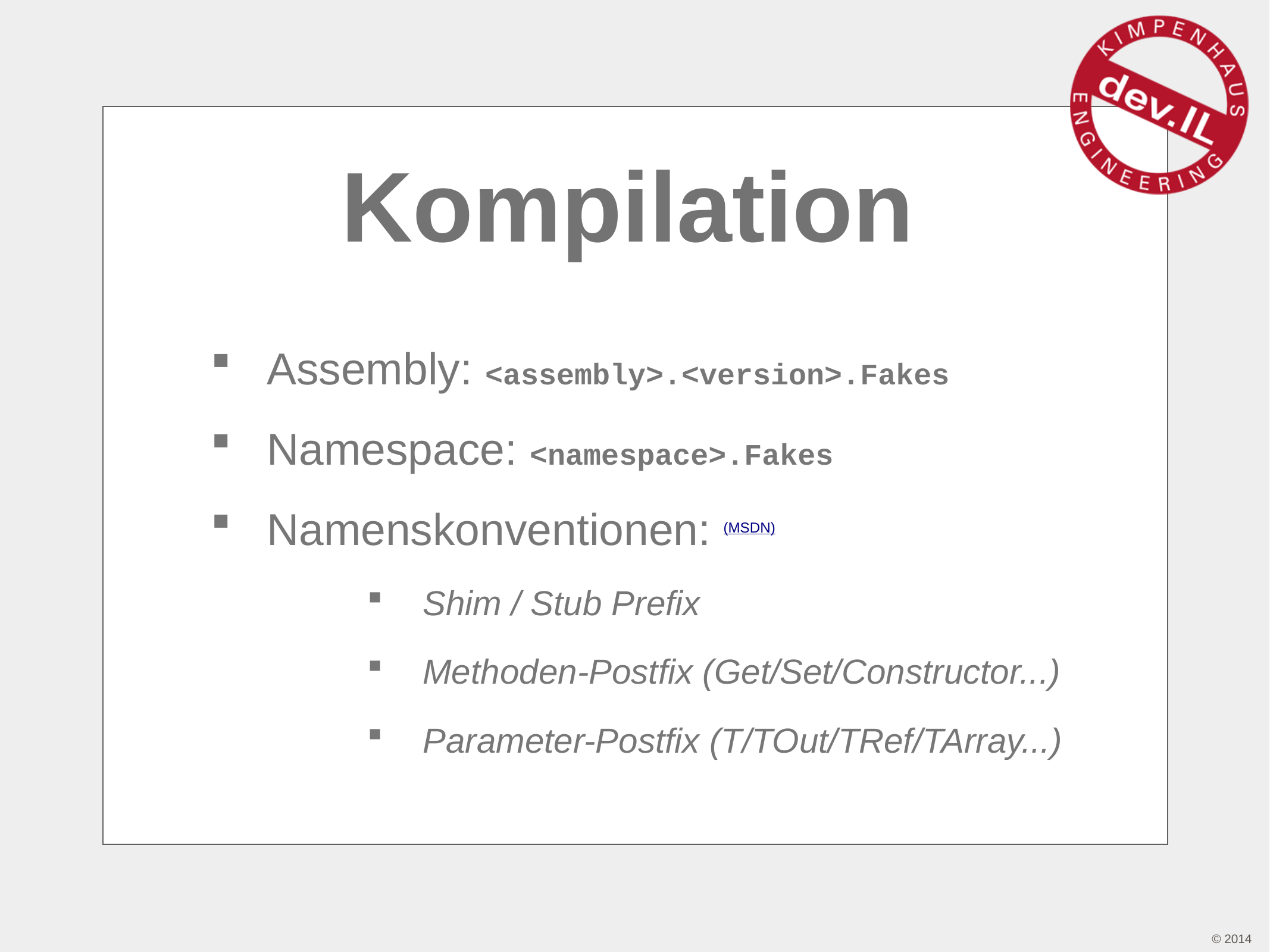

# Kompilation
Assembly: <assembly>.<version>.Fakes
Namespace: <namespace>.Fakes
Namenskonventionen: (MSDN)
Shim / Stub Prefix
Methoden-Postfix (Get/Set/Constructor...)
Parameter-Postfix (T/TOut/TRef/TArray...)